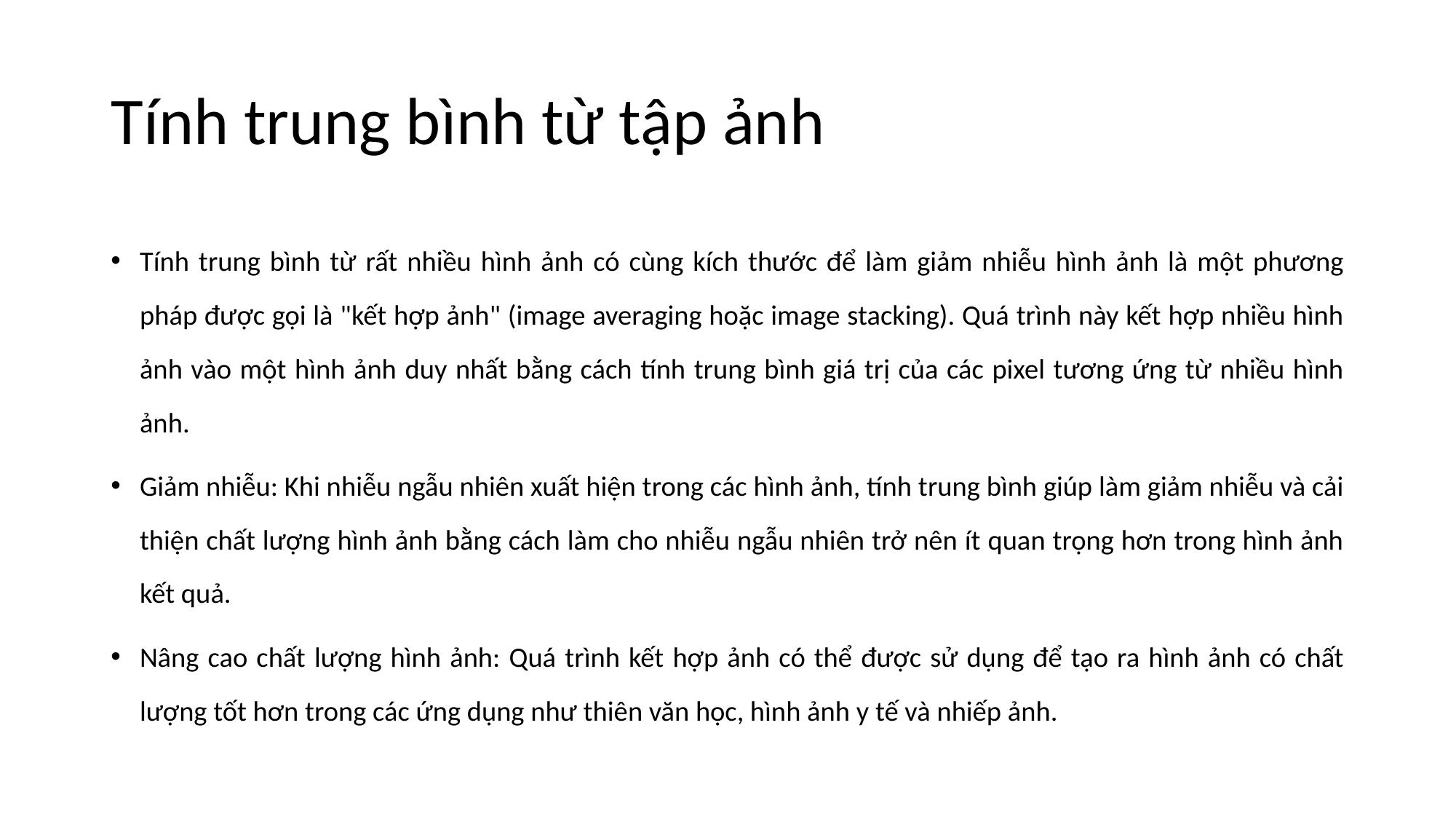

# Tính trung bình từ tập ảnh
Tính trung bình từ rất nhiều hình ảnh có cùng kích thước để làm giảm nhiễu hình ảnh là một phương pháp được gọi là "kết hợp ảnh" (image averaging hoặc image stacking). Quá trình này kết hợp nhiều hình ảnh vào một hình ảnh duy nhất bằng cách tính trung bình giá trị của các pixel tương ứng từ nhiều hình ảnh.
Giảm nhiễu: Khi nhiễu ngẫu nhiên xuất hiện trong các hình ảnh, tính trung bình giúp làm giảm nhiễu và cải thiện chất lượng hình ảnh bằng cách làm cho nhiễu ngẫu nhiên trở nên ít quan trọng hơn trong hình ảnh kết quả.
Nâng cao chất lượng hình ảnh: Quá trình kết hợp ảnh có thể được sử dụng để tạo ra hình ảnh có chất lượng tốt hơn trong các ứng dụng như thiên văn học, hình ảnh y tế và nhiếp ảnh.